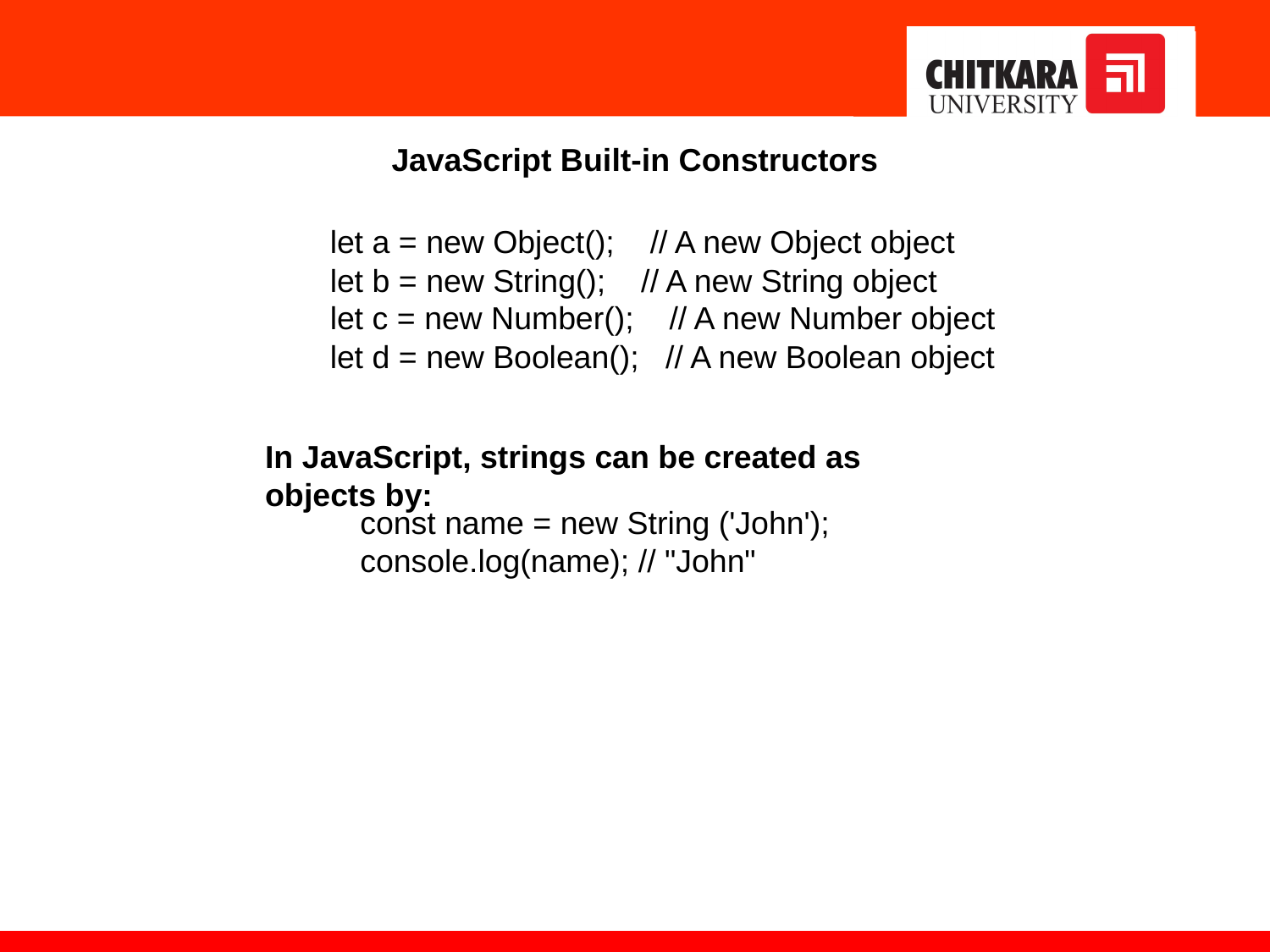

JavaScript Built-in Constructors
let a = new Object();    // A new Object object
let b = new String();    // A new String object
let c = new Number();    // A new Number object
let d = new Boolean();   // A new Boolean object
In JavaScript, strings can be created as objects by:
const name = new String ('John');
console.log(name); // "John"